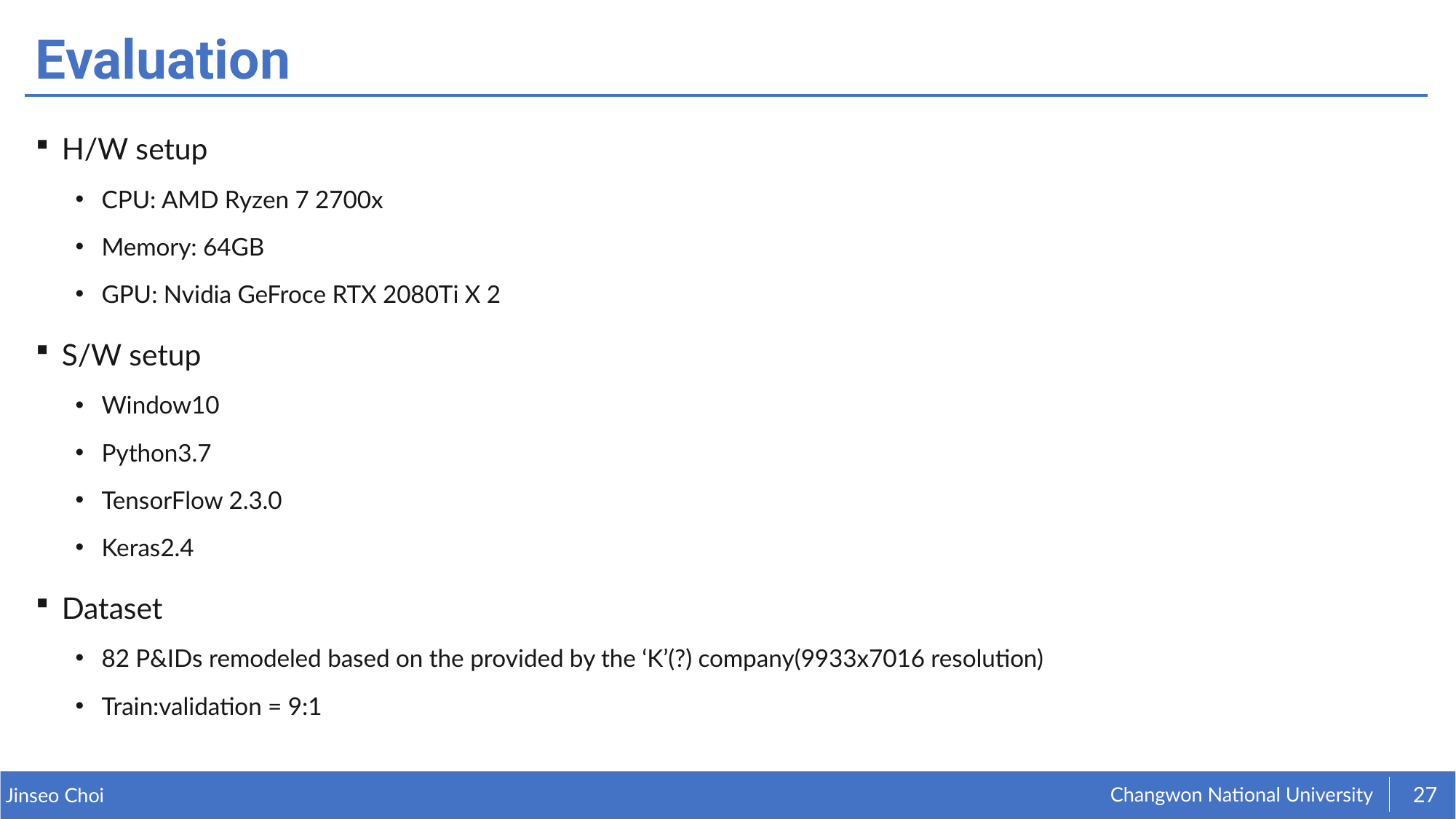

# Evaluation
H/W setup
CPU: AMD Ryzen 7 2700x
Memory: 64GB
GPU: Nvidia GeFroce RTX 2080Ti X 2
S/W setup
Window10
Python3.7
TensorFlow 2.3.0
Keras2.4
Dataset
82 P&IDs remodeled based on the provided by the ‘K’(?) company(9933x7016 resolution)
Train:validation = 9:1

27